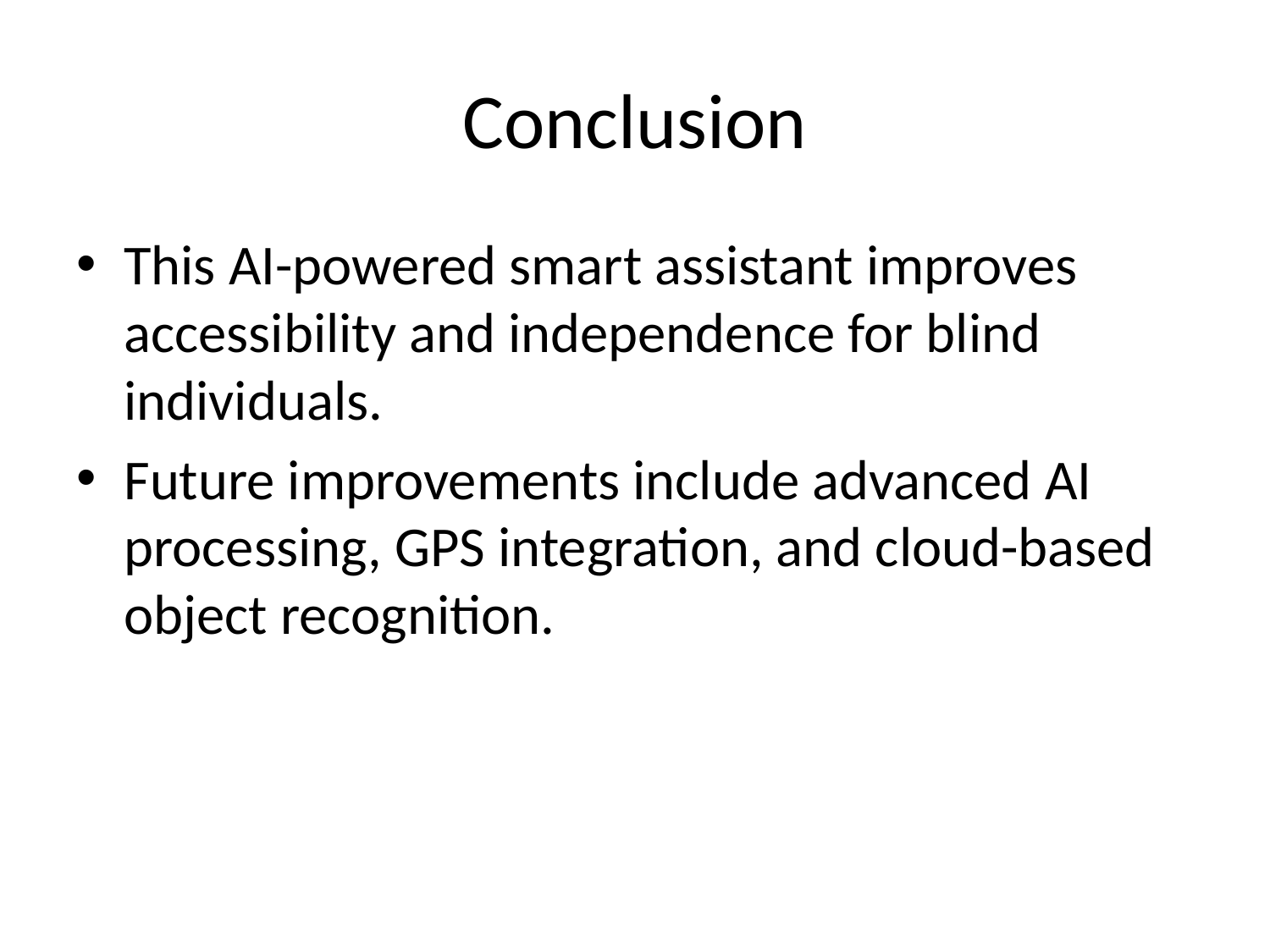

# Conclusion
This AI-powered smart assistant improves accessibility and independence for blind individuals.
Future improvements include advanced AI processing, GPS integration, and cloud-based object recognition.